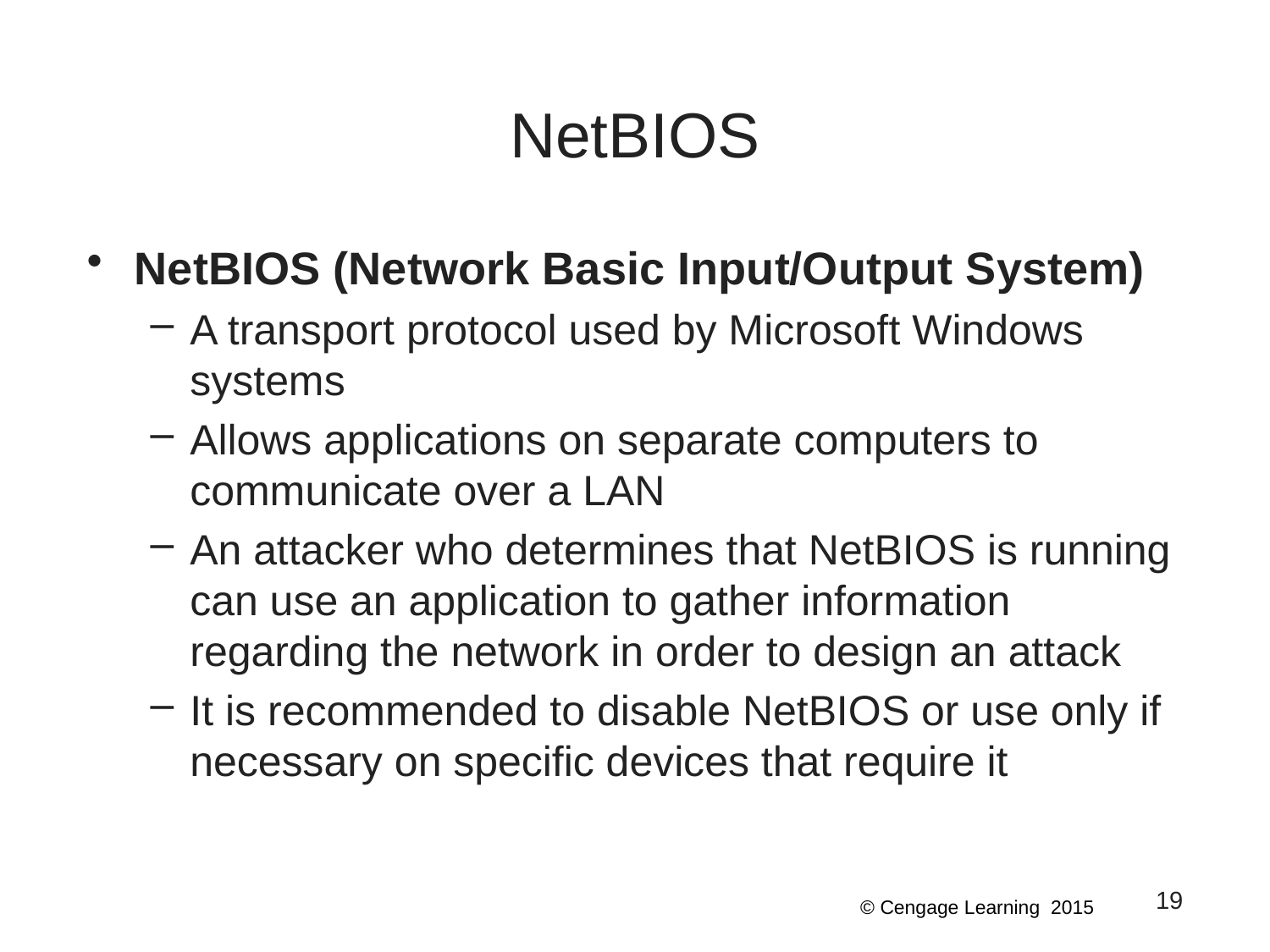

# NetBIOS
NetBIOS (Network Basic Input/Output System)
A transport protocol used by Microsoft Windows systems
Allows applications on separate computers to communicate over a LAN
An attacker who determines that NetBIOS is running can use an application to gather information regarding the network in order to design an attack
It is recommended to disable NetBIOS or use only if necessary on specific devices that require it
19